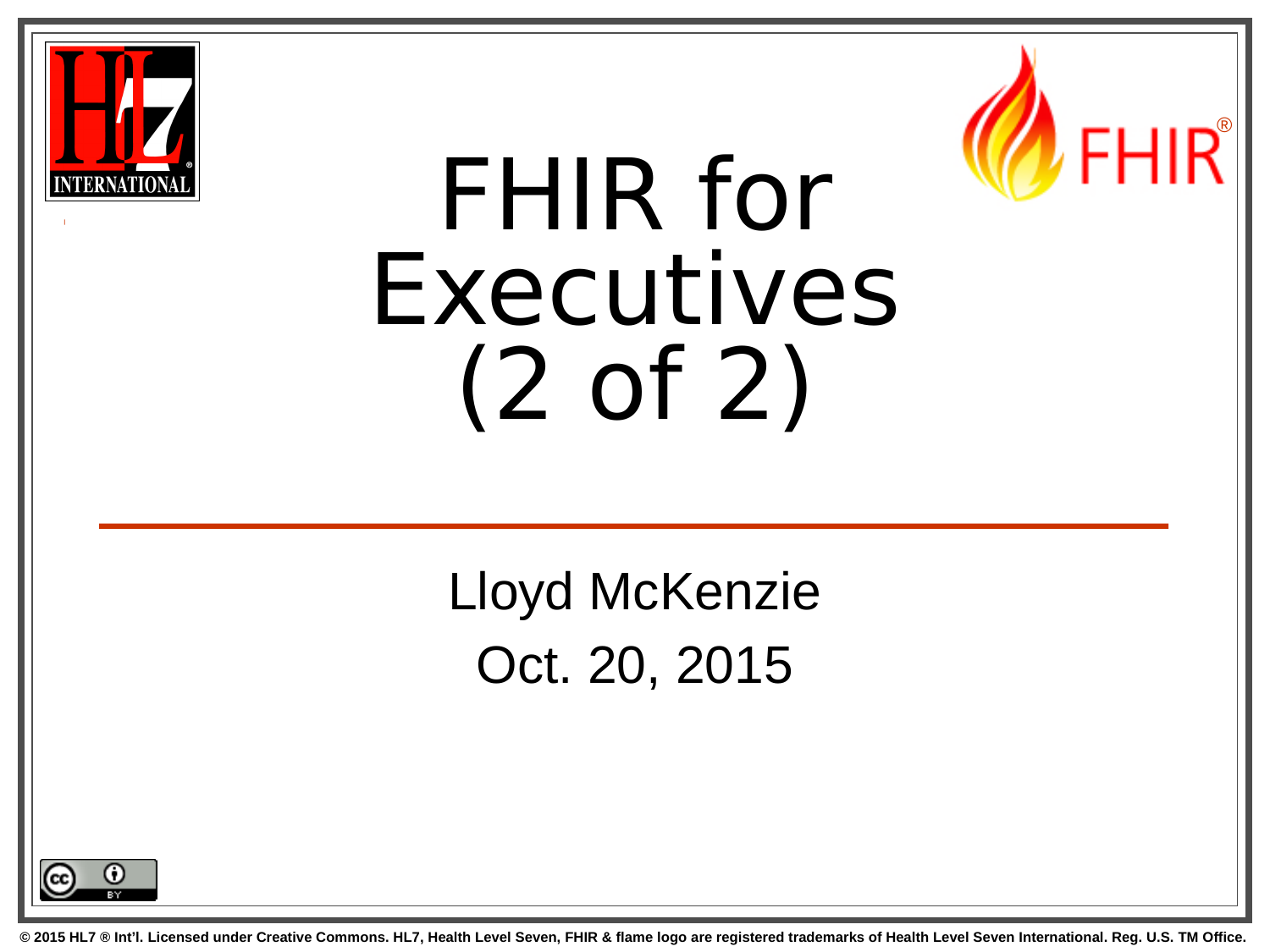

# FHIR for Executives (2 of 2)
Lloyd McKenzie
Oct. 20, 2015